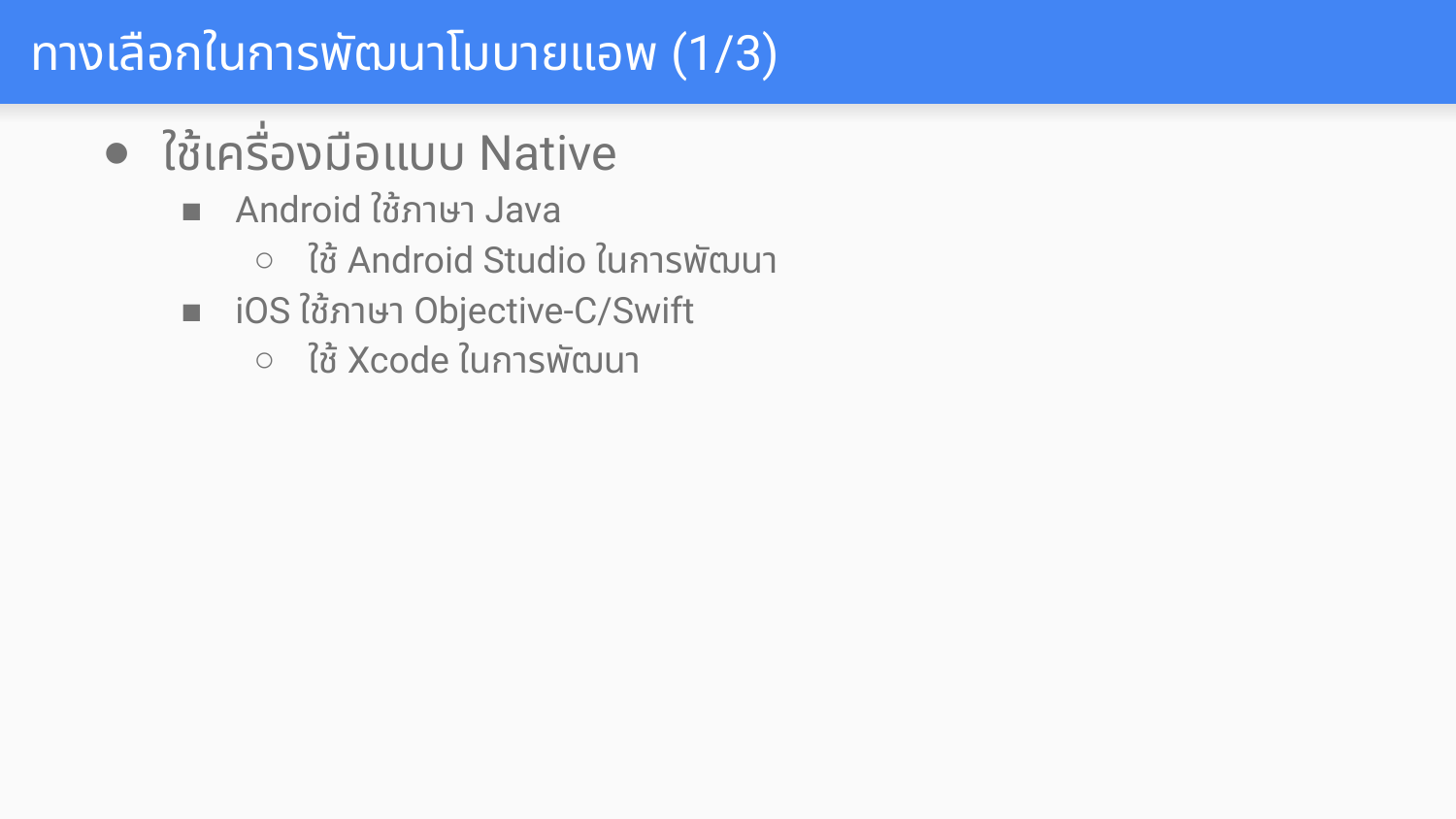

# ทางเลือกในการพัฒนาโมบายแอพ (1/3)
ใช้เครื่องมือแบบ Native
Android ใช้ภาษา Java
ใช้ Android Studio ในการพัฒนา
iOS ใช้ภาษา Objective-C/Swift
ใช้ Xcode ในการพัฒนา